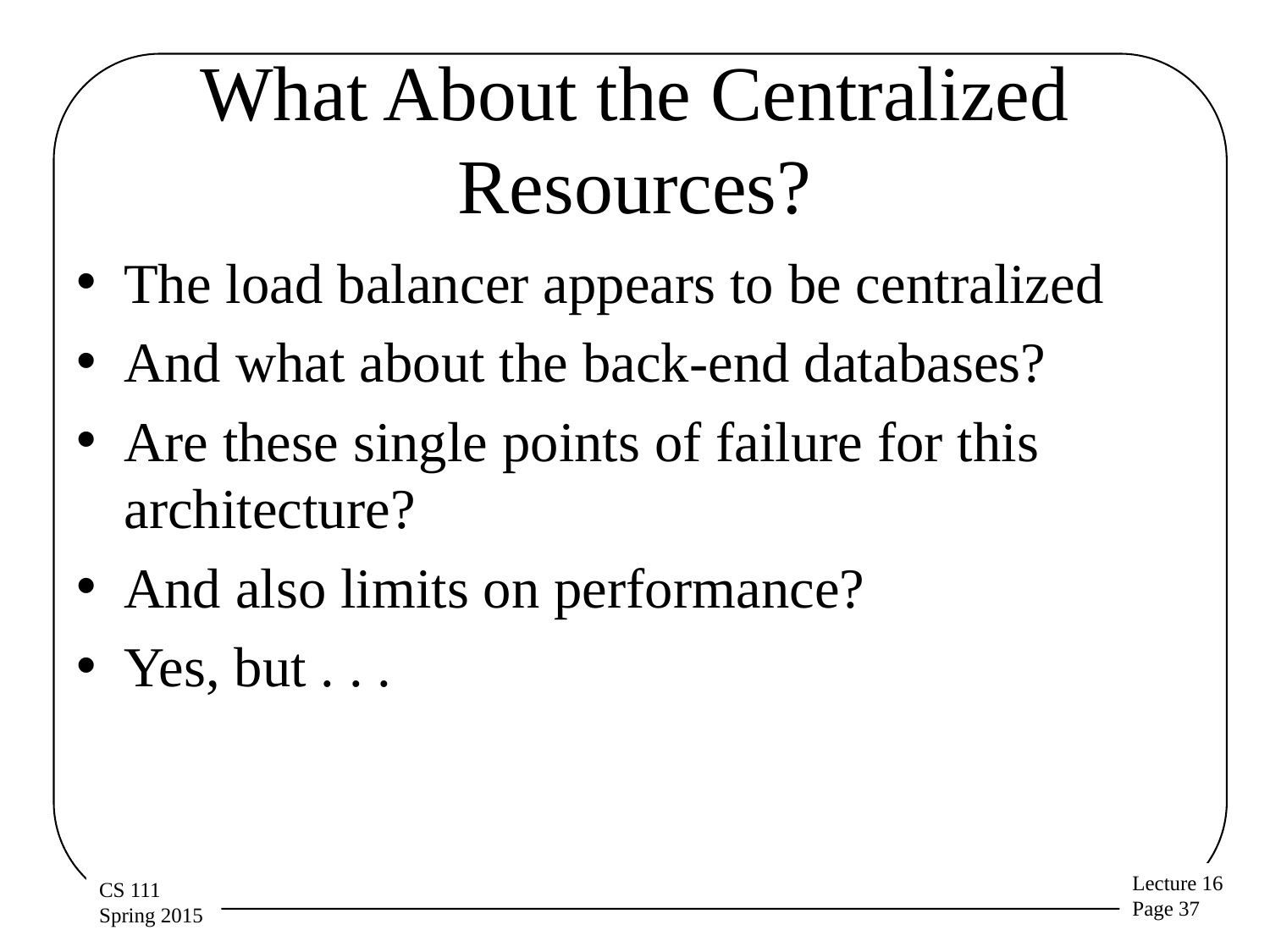

# What About the Centralized Resources?
The load balancer appears to be centralized
And what about the back-end databases?
Are these single points of failure for this architecture?
And also limits on performance?
Yes, but . . .